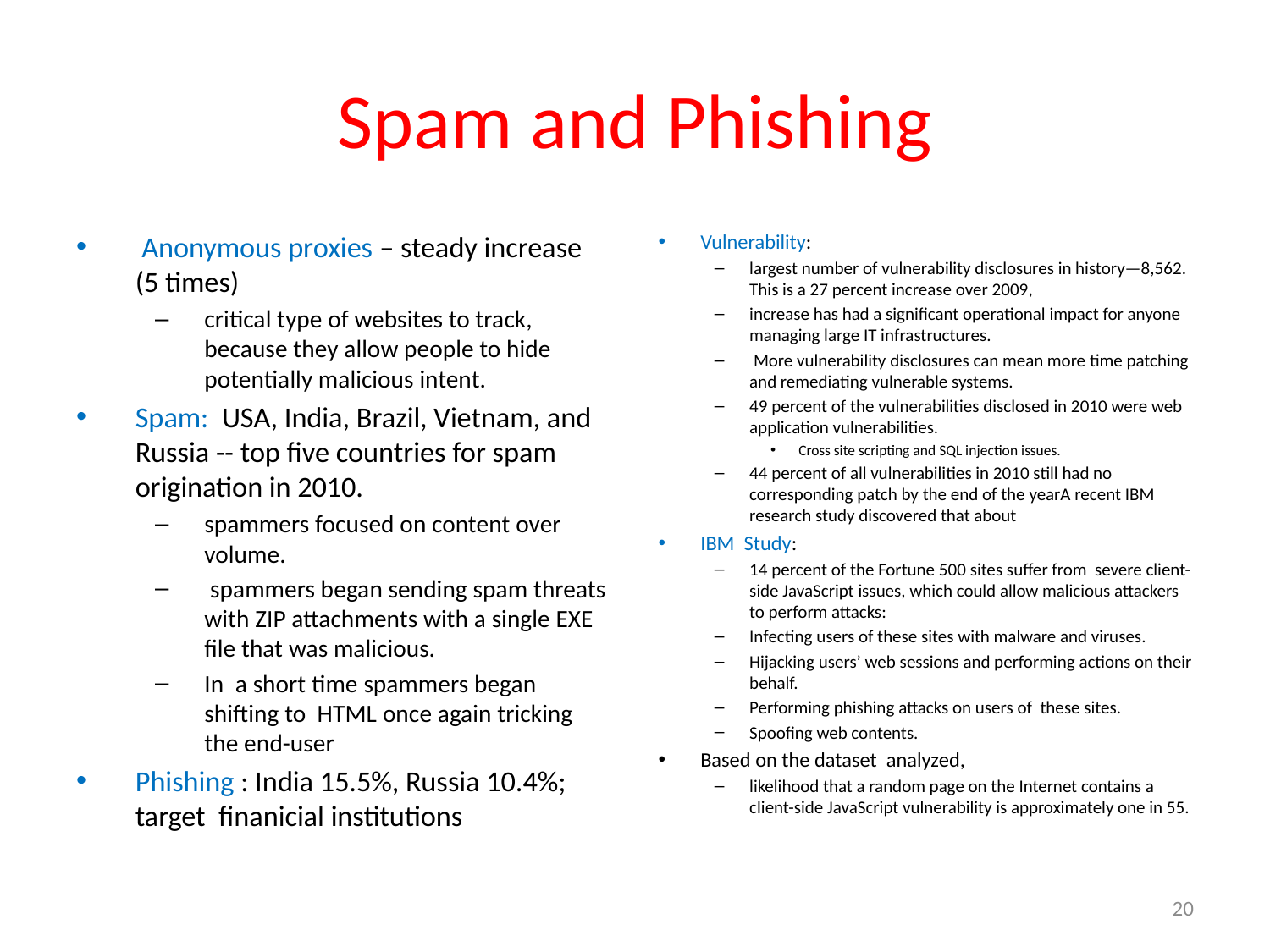

# Spam and Phishing
 Anonymous proxies – steady increase (5 times)
critical type of websites to track, because they allow people to hide potentially malicious intent.
Spam:  USA, India, Brazil, Vietnam, and Russia -- top five countries for spam origination in 2010.
spammers focused on content over volume.
 spammers began sending spam threats with ZIP attachments with a single EXE file that was malicious.
In  a short time spammers began shifting to  HTML once again tricking the end-user
Phishing : India 15.5%, Russia 10.4%; target  finanicial institutions
Vulnerability:
largest number of vulnerability disclosures in history—8,562. This is a 27 percent increase over 2009,
increase has had a significant operational impact for anyone managing large IT infrastructures.
 More vulnerability disclosures can mean more time patching and remediating vulnerable systems.
49 percent of the vulnerabilities disclosed in 2010 were web application vulnerabilities.
Cross site scripting and SQL injection issues.
44 percent of all vulnerabilities in 2010 still had no corresponding patch by the end of the yearA recent IBM research study discovered that about
IBM  Study:
14 percent of the Fortune 500 sites suffer from  severe client-side JavaScript issues, which could allow malicious attackers to perform attacks:
Infecting users of these sites with malware and viruses.
Hijacking users’ web sessions and performing actions on their behalf.
Performing phishing attacks on users of  these sites.
Spoofing web contents.
Based on the dataset  analyzed,
likelihood that a random page on the Internet contains a client-side JavaScript vulnerability is approximately one in 55.

20